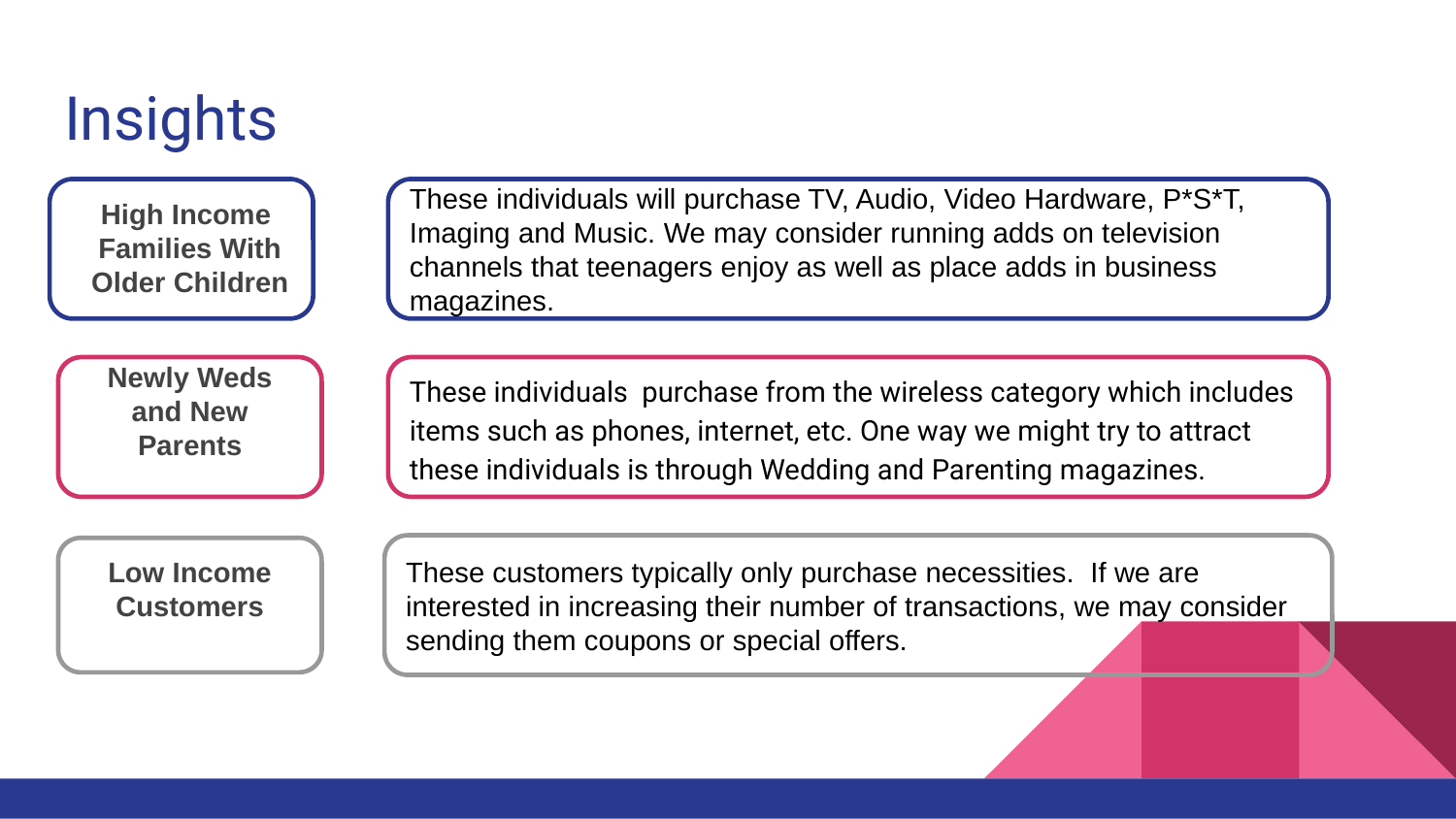

# Insights

These individuals will purchase TV, Audio, Video Hardware, P*S*T, Imaging and Music. We may consider running adds on television channels that teenagers enjoy as well as place adds in business magazines.
High Income
Families With Older Children
Newly Weds and New Parents

These individuals  purchase from the wireless category which includes items such as phones, internet, etc. One way we might try to attract these individuals is through Wedding and Parenting magazines.
These customers typically only purchase necessities.  If we are interested in increasing their number of transactions, we may consider sending them coupons or special offers.
Low Income Customers